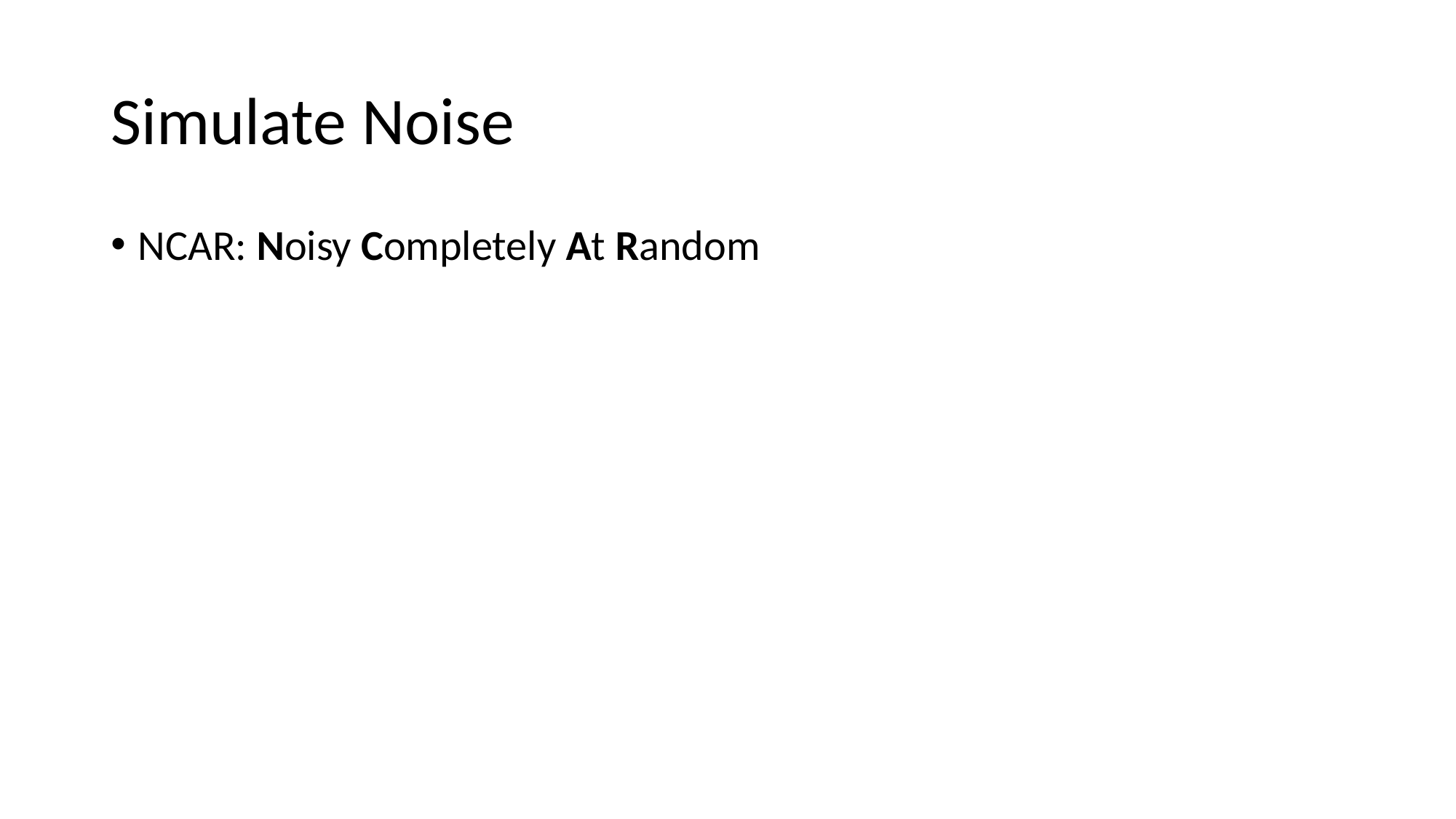

# Simulate Noise
NCAR: Noisy Completely At Random